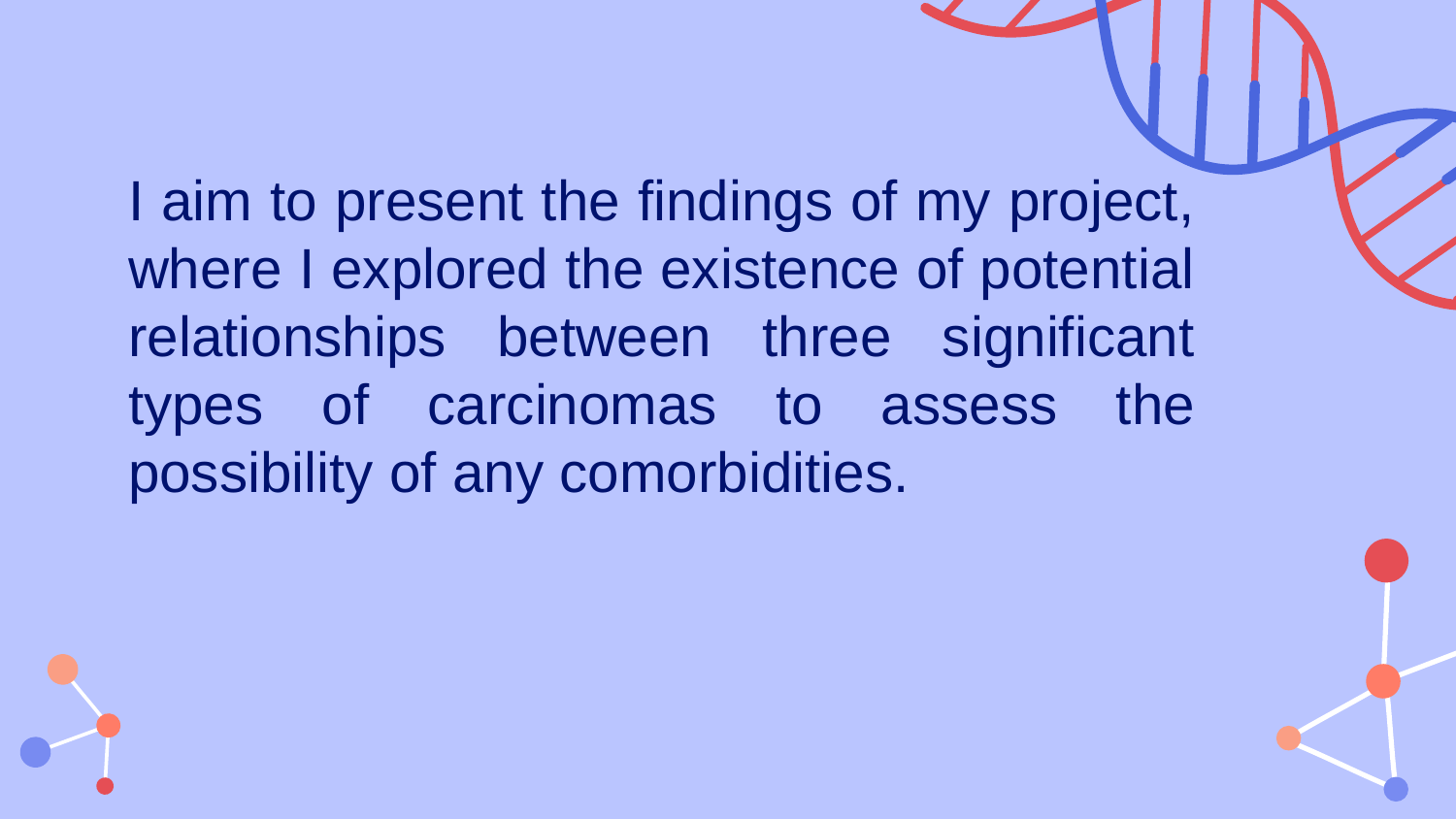

I aim to present the findings of my project, where I explored the existence of potential relationships between three significant types of carcinomas to assess the possibility of any comorbidities.